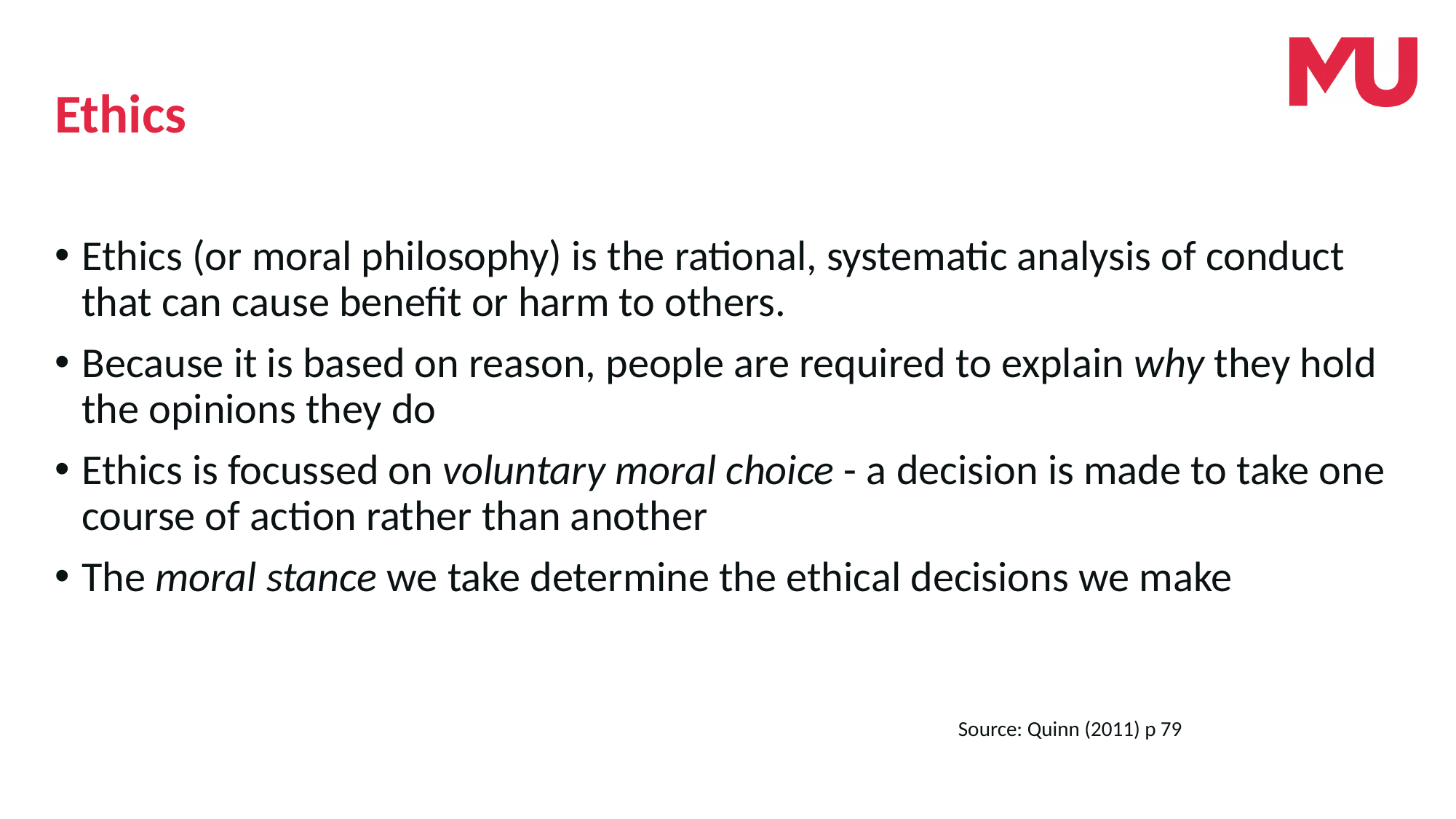

# Ethics
Ethics (or moral philosophy) is the rational, systematic analysis of conduct that can cause benefit or harm to others.
Because it is based on reason, people are required to explain why they hold the opinions they do
Ethics is focussed on voluntary moral choice - a decision is made to take one course of action rather than another
The moral stance we take determine the ethical decisions we make
Source: Quinn (2011) p 79